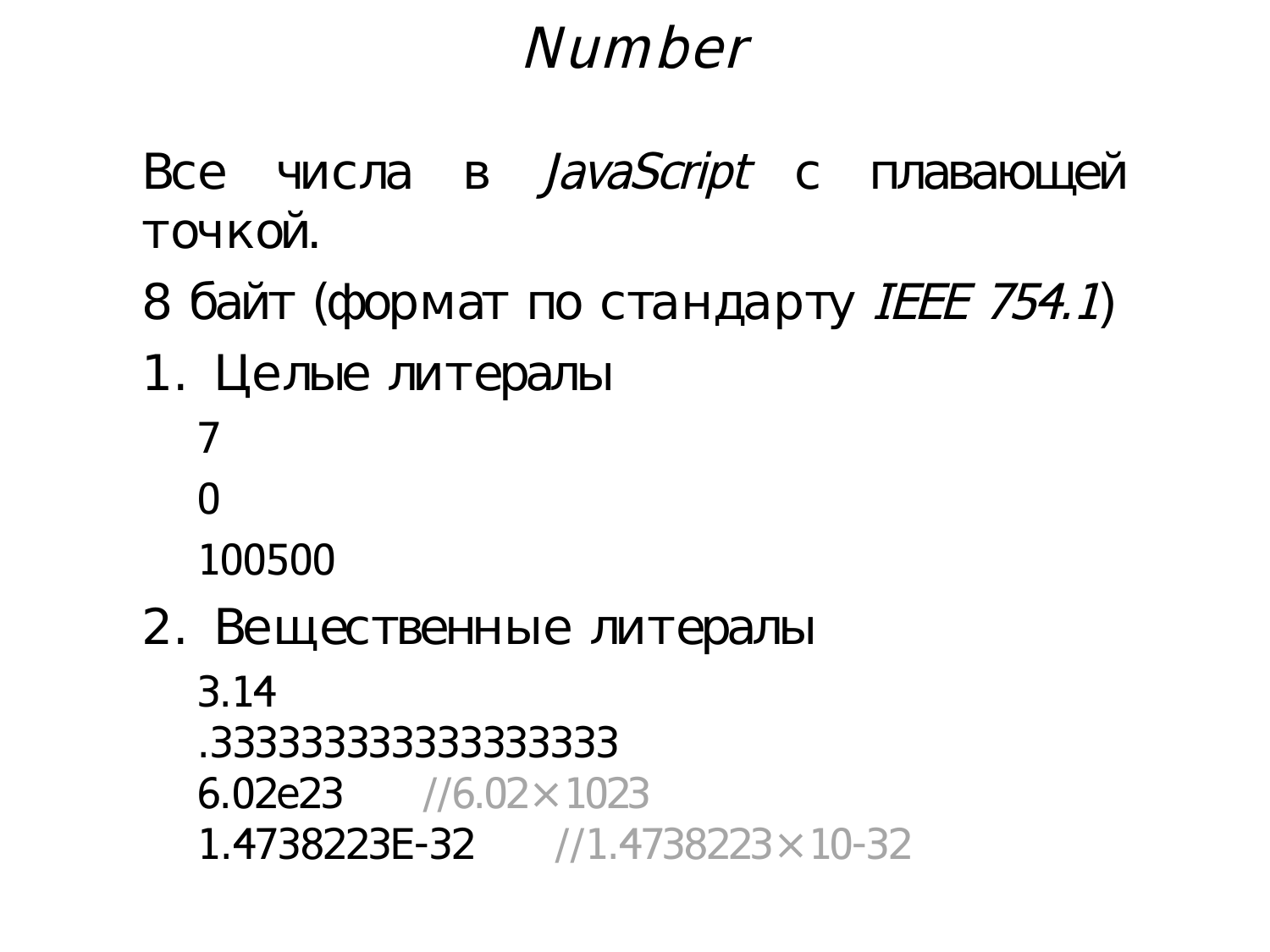

Number
Все числа в JavaScript с плавающей точкой.
8 байт (формат по стандарту IEEE 754.1)
Целые литералы
7
0
100500
Вещественные литералы
3.14
.333333333333333333
6.02e23	//6.02×1023
1.4738223E-32	//1.4738223×10-32